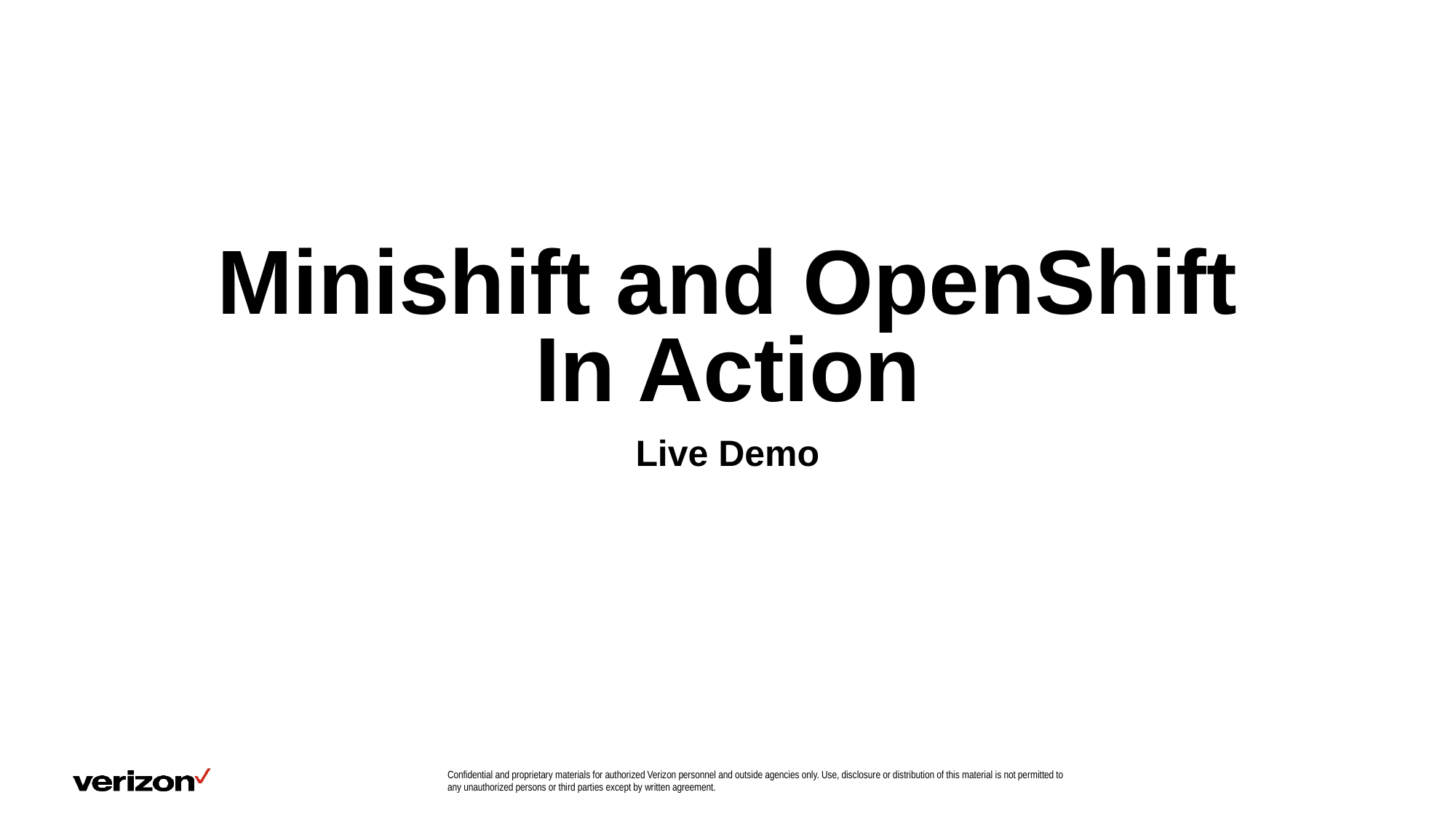

# Minishift and OpenShift In Action
Live Demo